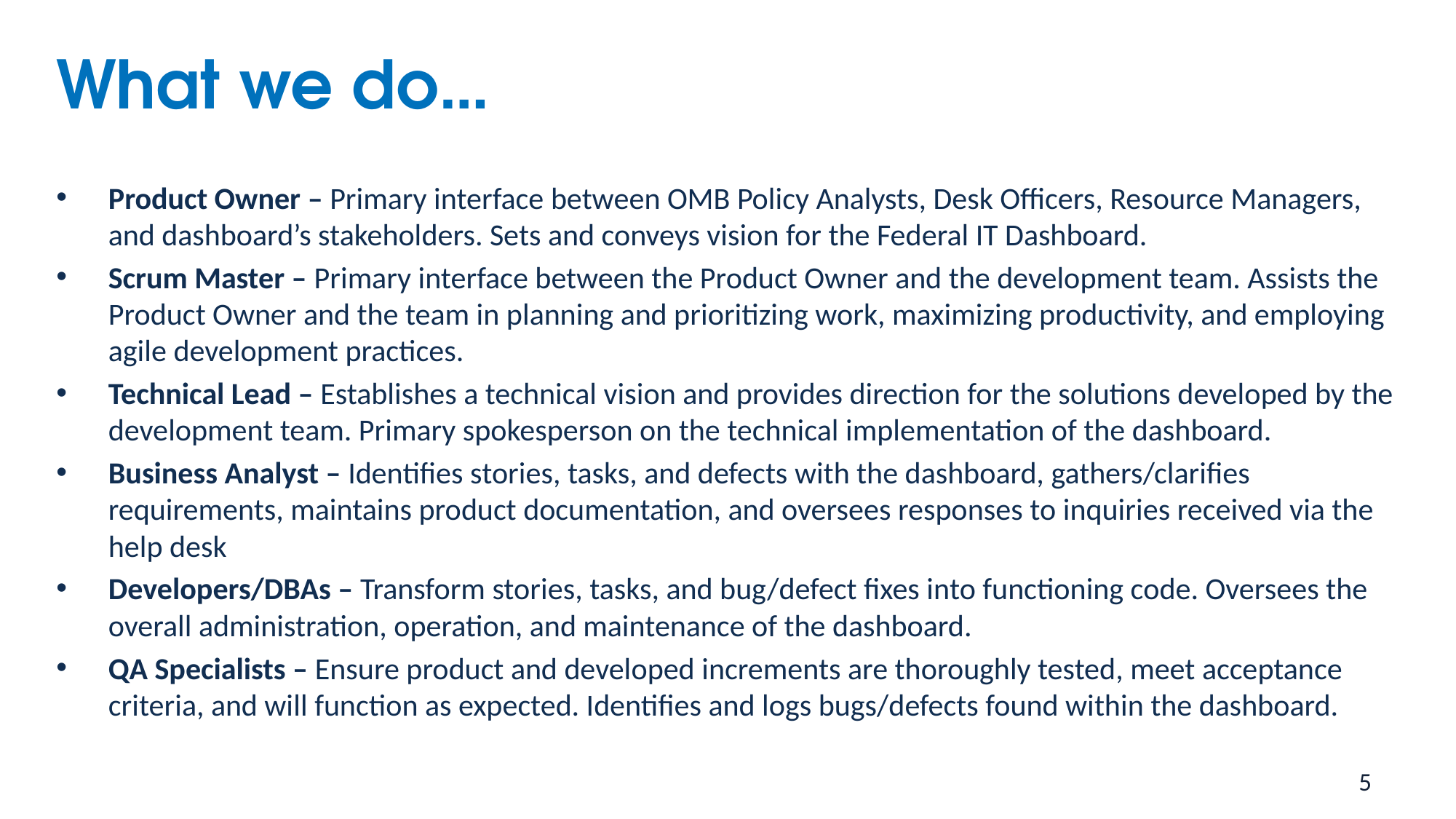

# What we do…
Product Owner – Primary interface between OMB Policy Analysts, Desk Officers, Resource Managers, and dashboard’s stakeholders. Sets and conveys vision for the Federal IT Dashboard.
Scrum Master – Primary interface between the Product Owner and the development team. Assists the Product Owner and the team in planning and prioritizing work, maximizing productivity, and employing agile development practices.
Technical Lead – Establishes a technical vision and provides direction for the solutions developed by the development team. Primary spokesperson on the technical implementation of the dashboard.
Business Analyst – Identifies stories, tasks, and defects with the dashboard, gathers/clarifies requirements, maintains product documentation, and oversees responses to inquiries received via the help desk
Developers/DBAs – Transform stories, tasks, and bug/defect fixes into functioning code. Oversees the overall administration, operation, and maintenance of the dashboard.
QA Specialists – Ensure product and developed increments are thoroughly tested, meet acceptance criteria, and will function as expected. Identifies and logs bugs/defects found within the dashboard.

5